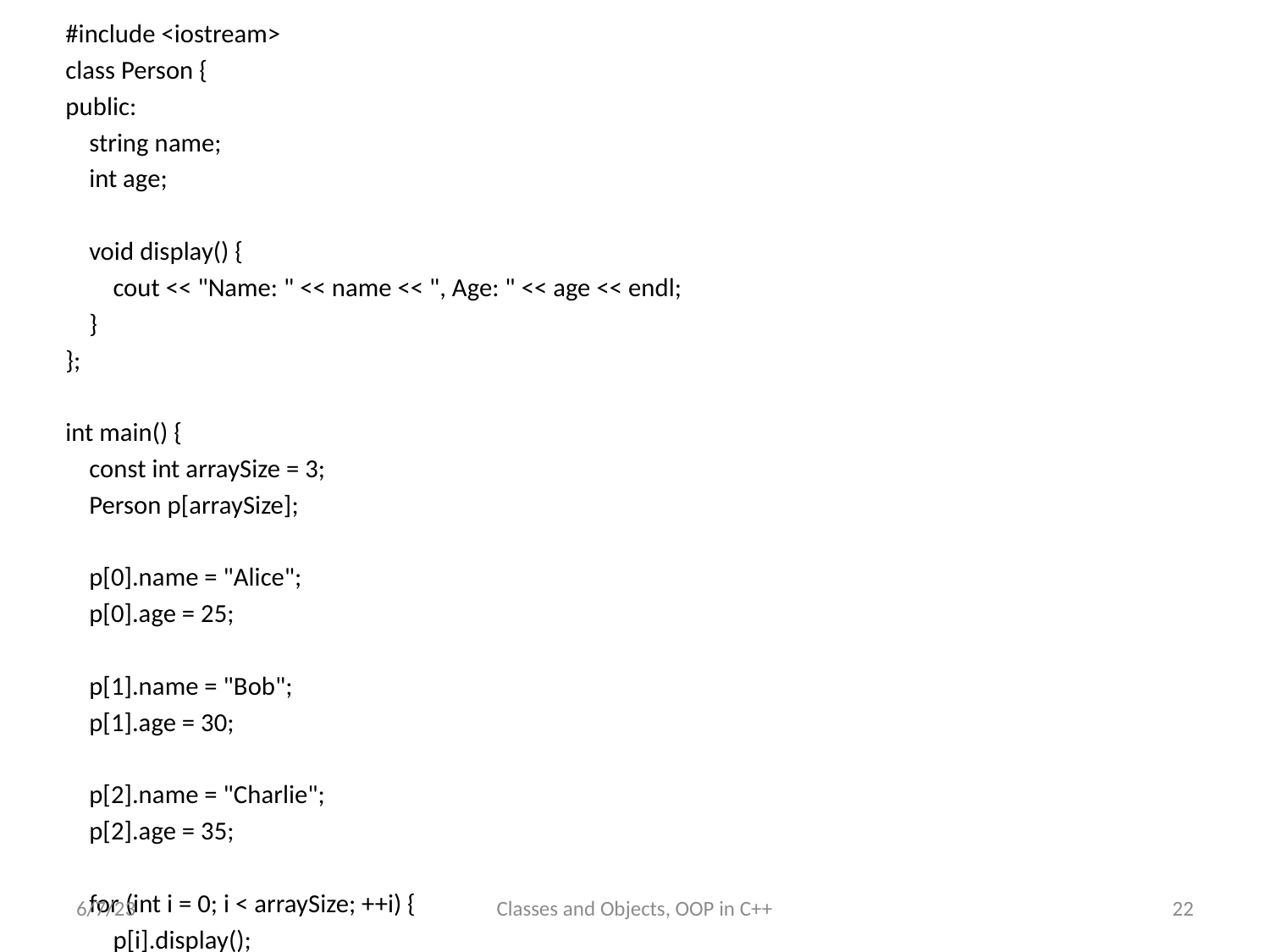

#include <iostream>
class Person {
public:
    string name;
    int age;

    void display() {
        cout << "Name: " << name << ", Age: " << age << endl;
    }
};

int main() {
    const int arraySize = 3;
    Person p[arraySize];

    p[0].name = "Alice";
    p[0].age = 25;

    p[1].name = "Bob";
    p[1].age = 30;

    p[2].name = "Charlie";
    p[2].age = 35;

    for (int i = 0; i < arraySize; ++i) {
        p[i].display();
    }
    return 0;
}

6/7/23
Classes and Objects, OOP in C++
22